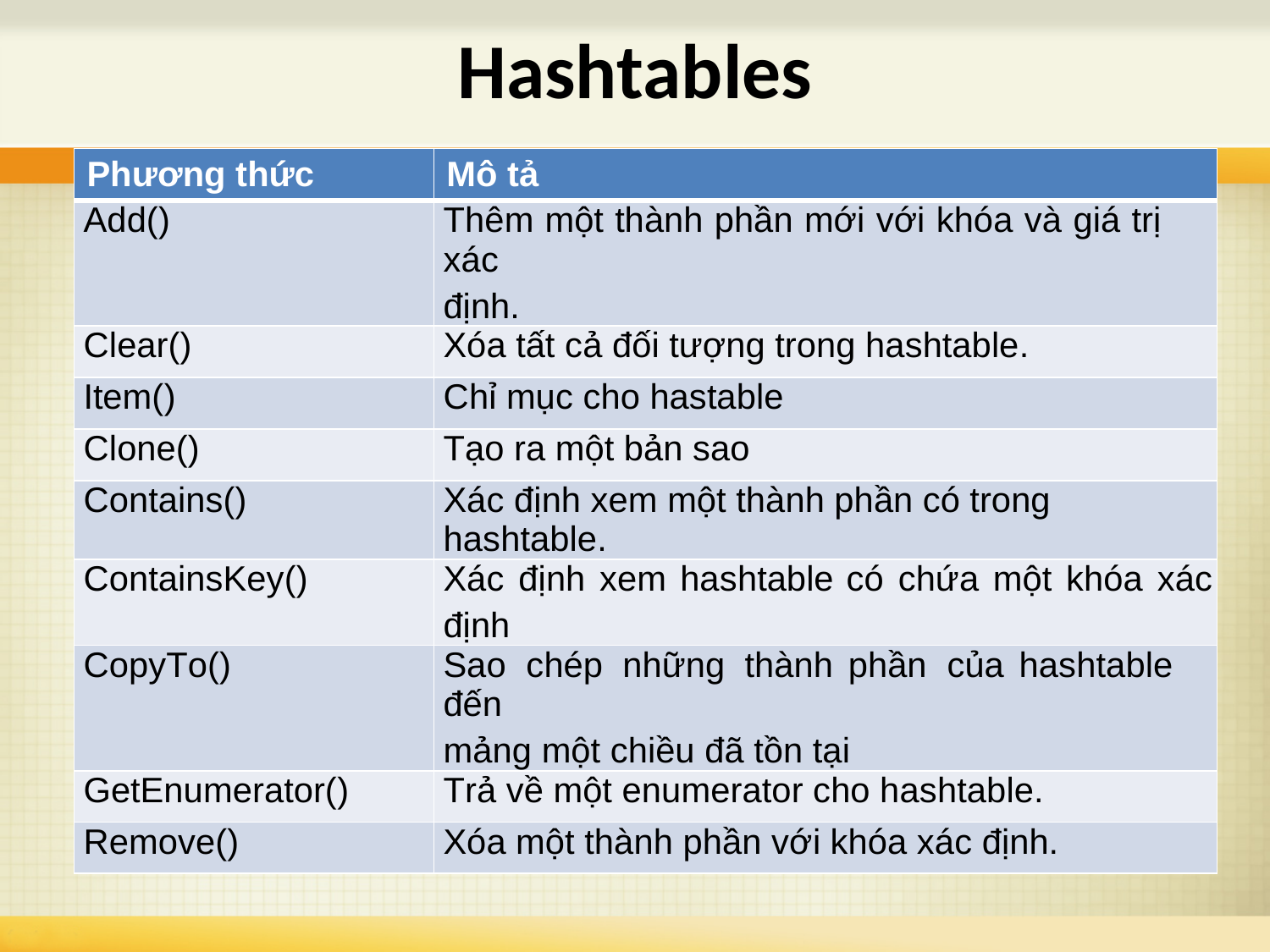

# Hashtables
| Phương thức | Mô tả |
| --- | --- |
| Add() | Thêm một thành phần mới với khóa và giá trị xác định. |
| Clear() | Xóa tất cả đối tượng trong hashtable. |
| Item() | Chỉ mục cho hastable |
| Clone() | Tạo ra một bản sao |
| Contains() | Xác định xem một thành phần có trong hashtable. |
| ContainsKey() | Xác định xem hashtable có chứa một khóa xác định |
| CopyTo() | Sao chép những thành phần của hashtable đến mảng một chiều đã tồn tại |
| GetEnumerator() | Trả về một enumerator cho hashtable. |
| Remove() | Xóa một thành phần với khóa xác định. |